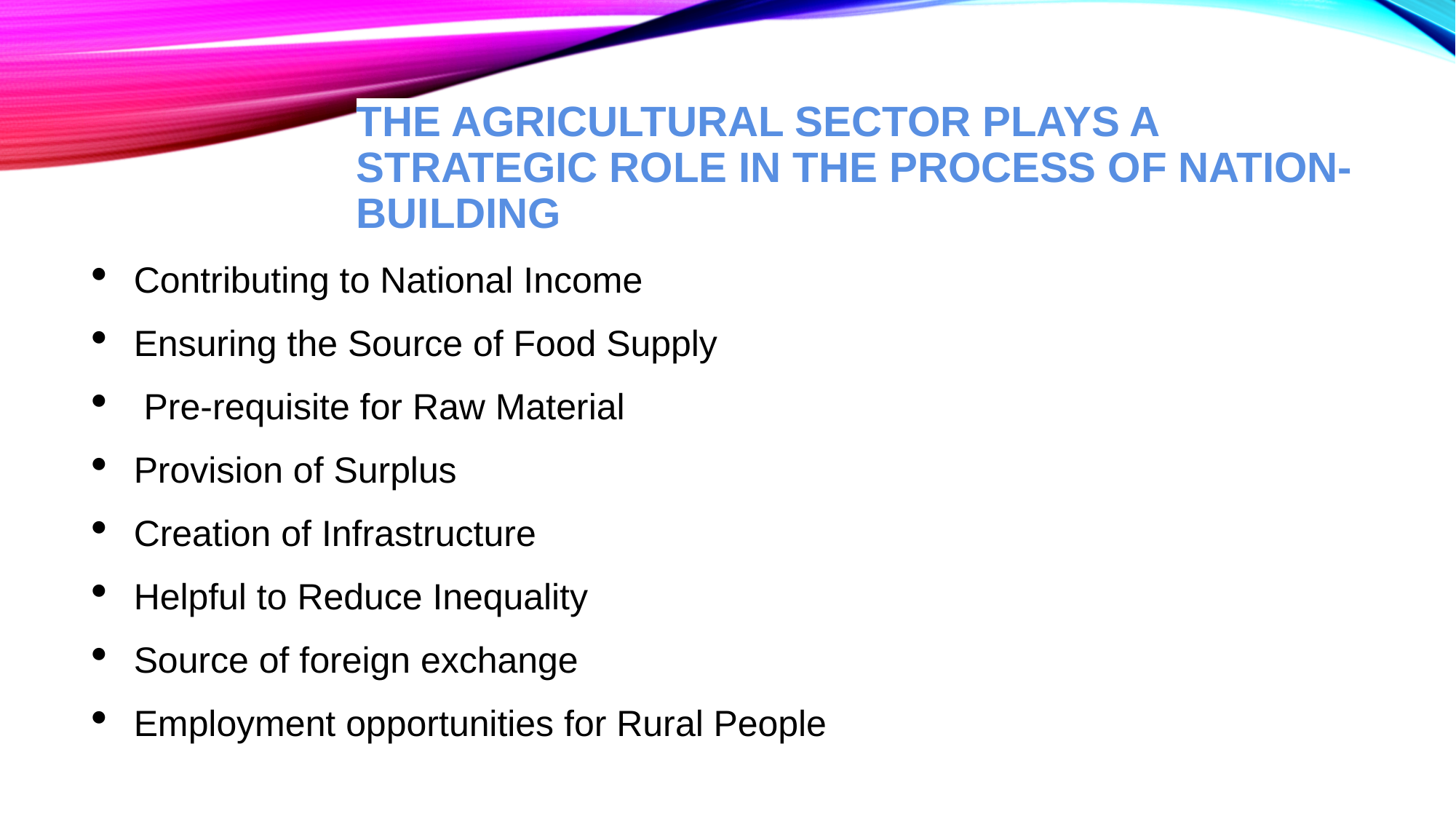

# The agricultural sector plays a strategic role in the process of nation-building
Contributing to National Income
Ensuring the Source of Food Supply
 Pre-requisite for Raw Material
Provision of Surplus
Creation of Infrastructure
Helpful to Reduce Inequality
Source of foreign exchange
Employment opportunities for Rural People